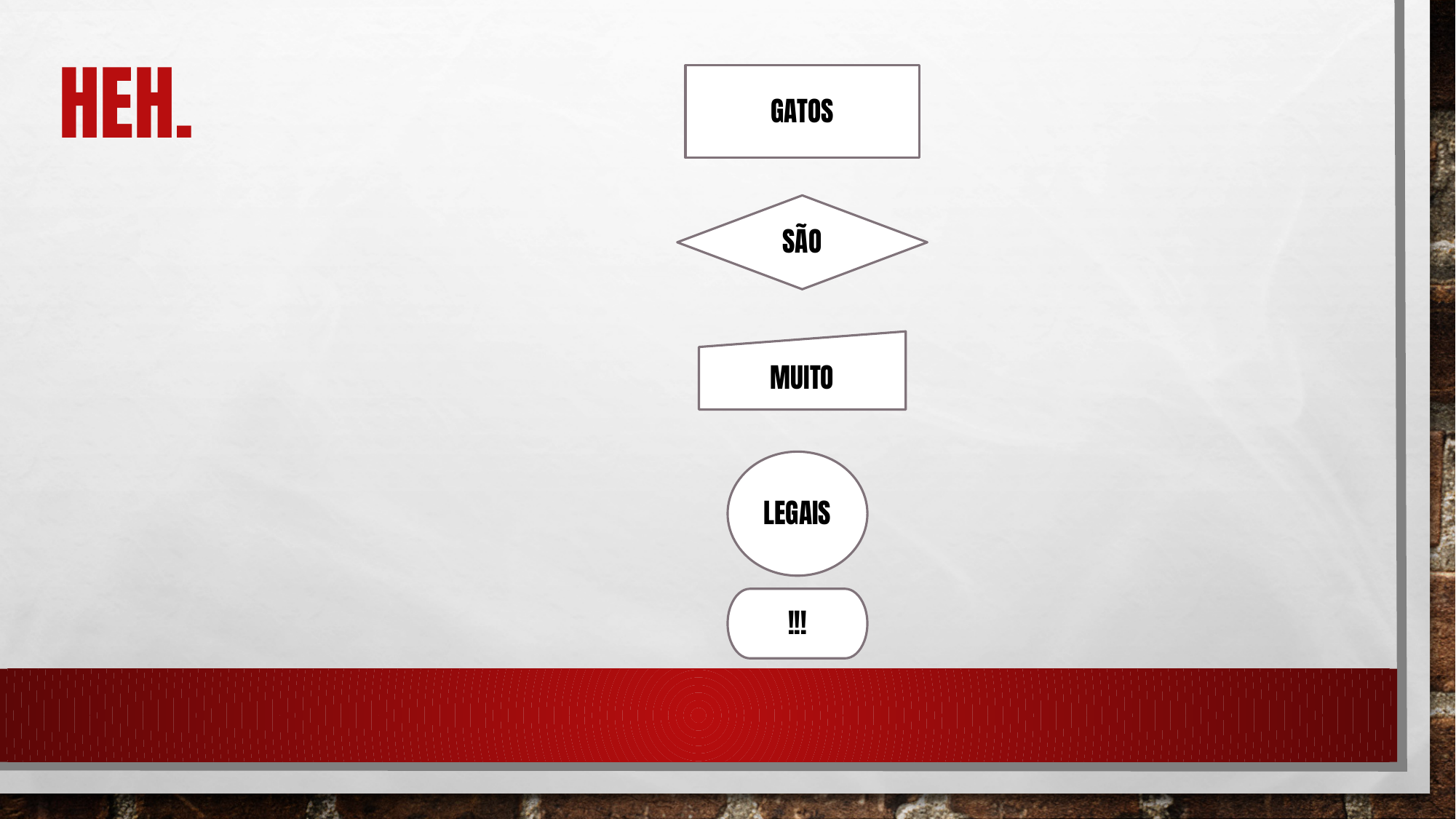

# HEH.
GATOS
SÃO
MUITO
LEGAIS
!!!